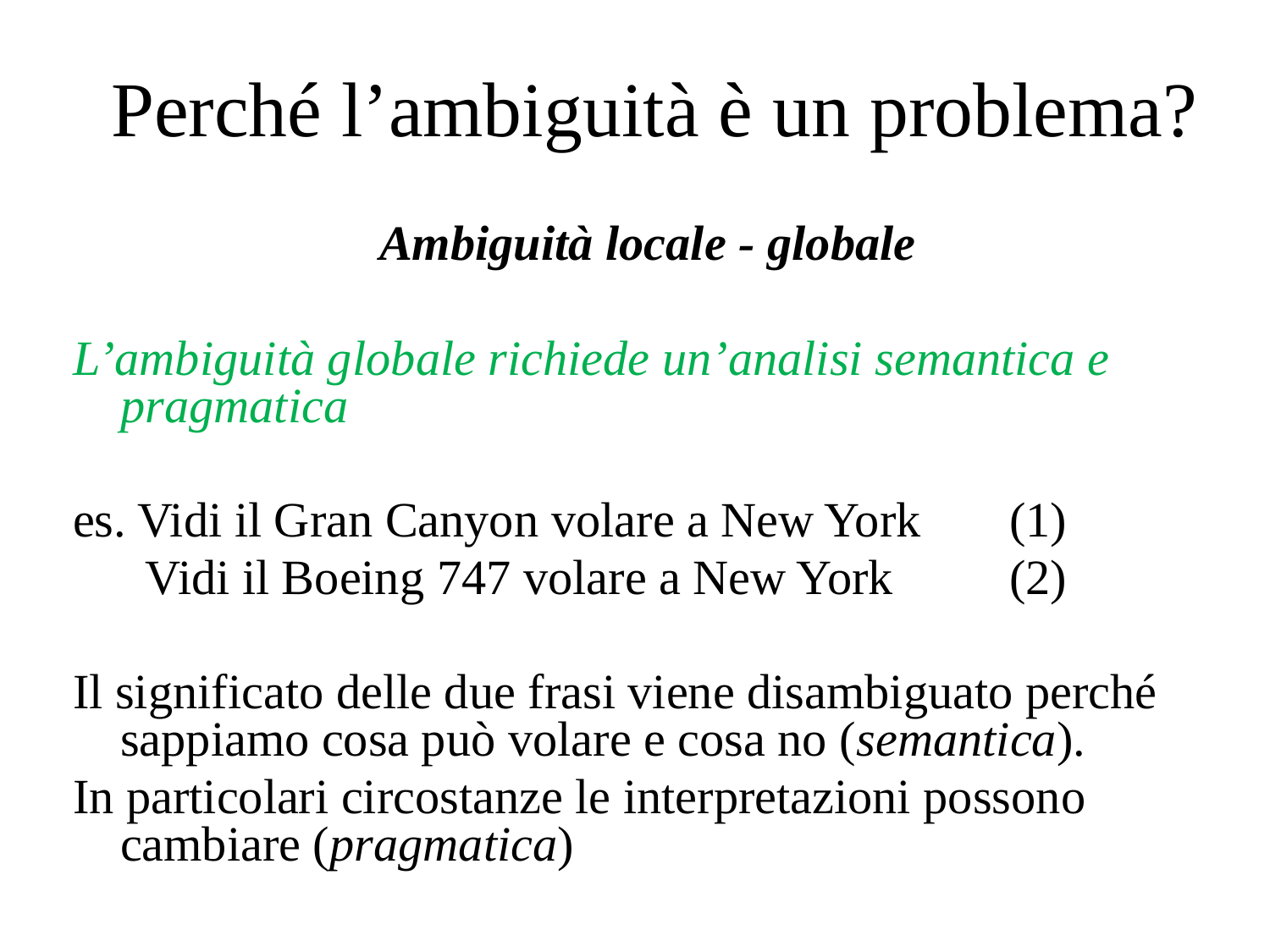

# Perché l’ambiguità è un problema?
Ambiguità locale - globale

L’ambiguità globale richiede un’analisi semantica e pragmatica

es. Vidi il Gran Canyon volare a New York	(1)
	  Vidi il Boeing 747 volare a New York	(2)

Il significato delle due frasi viene disambiguato perché sappiamo cosa può volare e cosa no (semantica).
In particolari circostanze le interpretazioni possono cambiare (pragmatica)